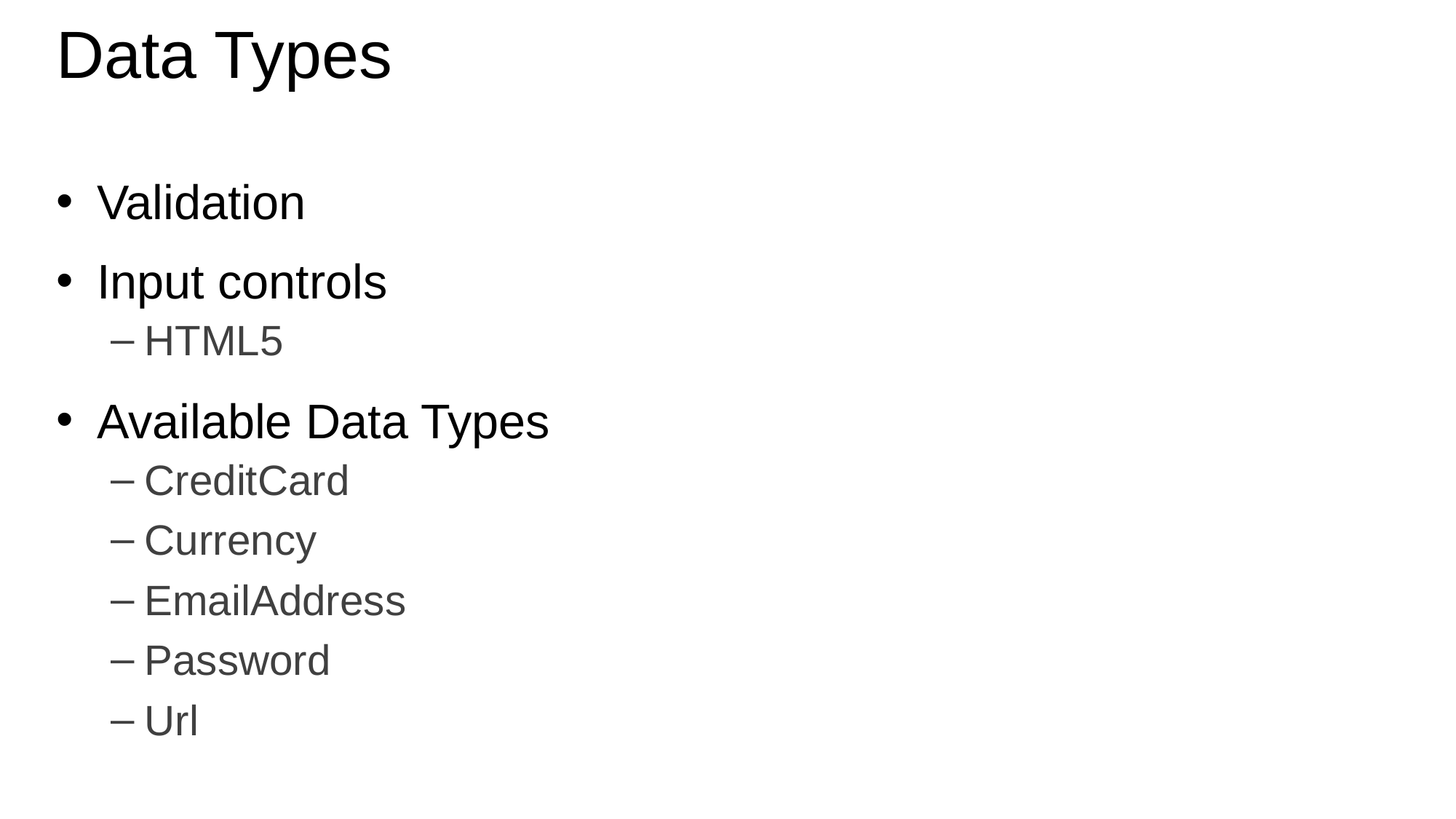

# Data Types
Validation
Input controls
HTML5
Available Data Types
CreditCard
Currency
EmailAddress
Password
Url